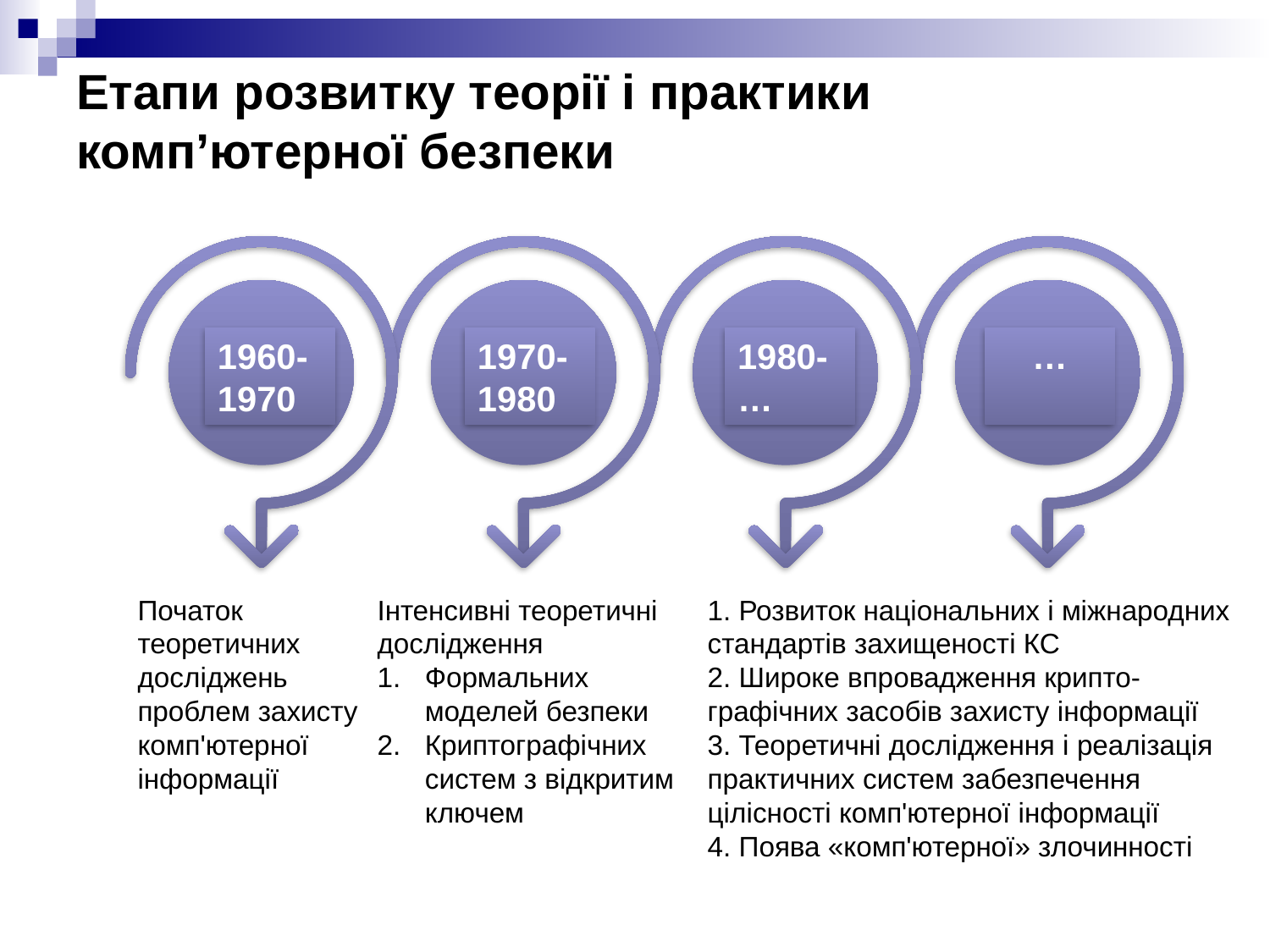

# Етапи розвитку теорії і практики комп’ютерної безпеки

1960-1970
1970-1980
1980- …
…

Початок теоретичних досліджень проблем захисту комп'ютерної інформації
Інтенсивні теоретичні дослідження
Формальних моделей безпеки
Криптографічних систем з відкритим ключем
1. Розвиток національних і міжнародних стандартів захищеності КС
2. Широке впровадження крипто-графічних засобів захисту інформації
3. Теоретичні дослідження і реалізація практичних систем забезпечення цілісності комп'ютерної інформації
4. Поява «комп'ютерної» злочинності